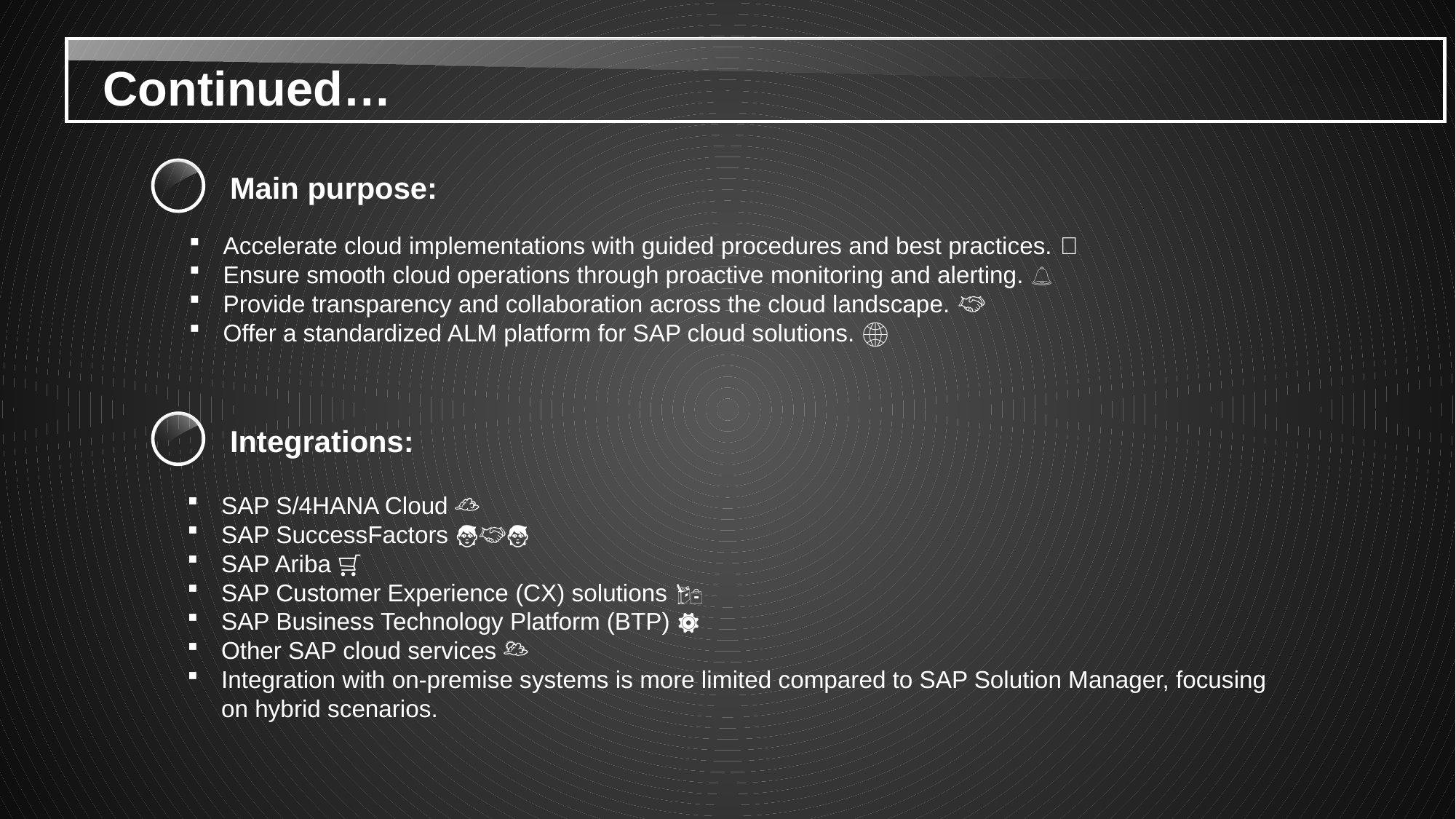

Continued…

Main purpose:
Accelerate cloud implementations with guided procedures and best practices. 🧭
Ensure smooth cloud operations through proactive monitoring and alerting. 🔔
Provide transparency and collaboration across the cloud landscape. 🤝
Offer a standardized ALM platform for SAP cloud solutions. 🌐

Integrations:
SAP S/4HANA Cloud ☁️
SAP SuccessFactors 🧑‍🤝‍🧑
SAP Ariba 🛒
SAP Customer Experience (CX) solutions 🛍️
SAP Business Technology Platform (BTP) ⚙️
Other SAP cloud services 🌥️
Integration with on-premise systems is more limited compared to SAP Solution Manager, focusing on hybrid scenarios.